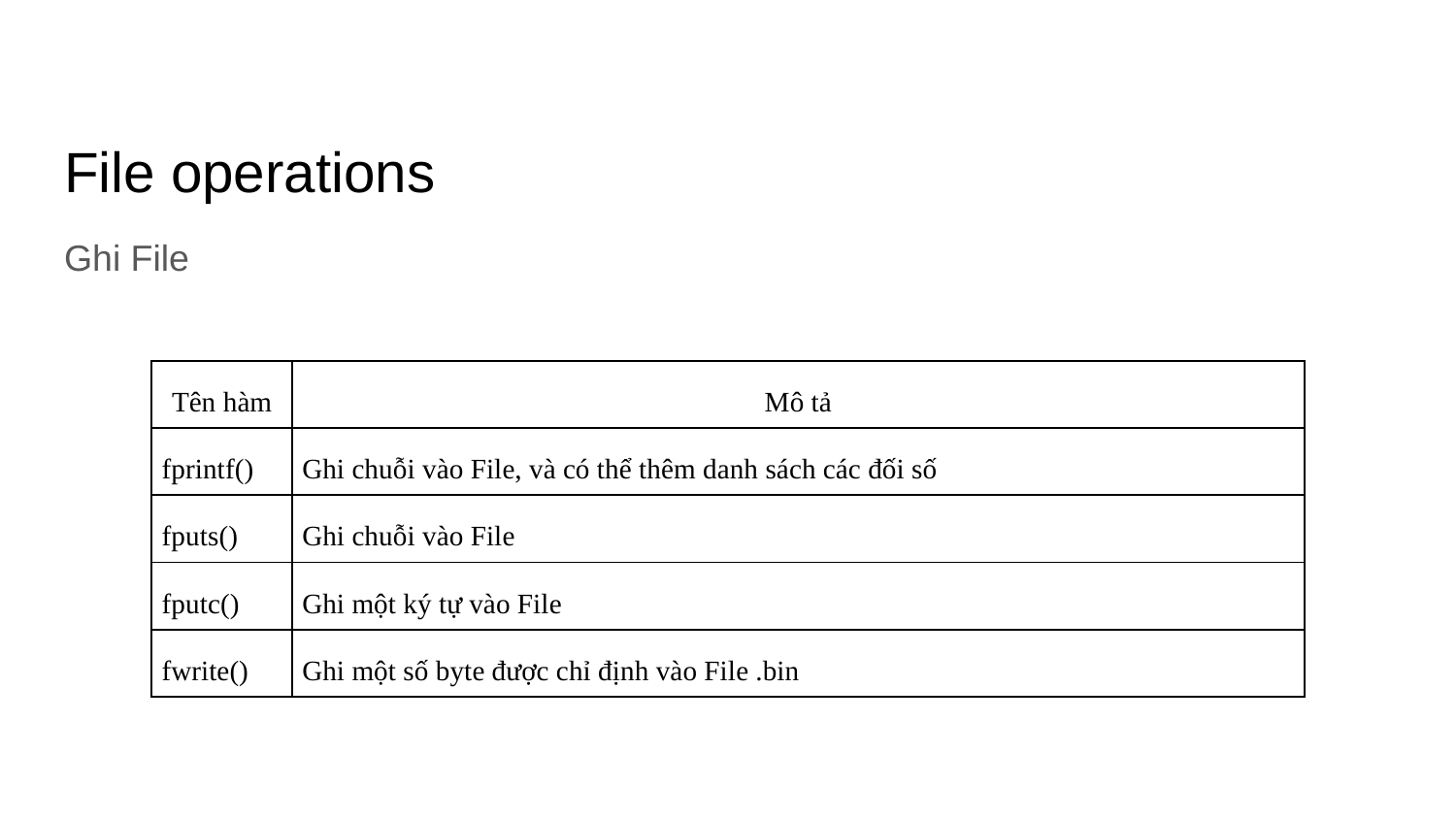

# File operations
Ghi File
| Tên hàm | Mô tả |
| --- | --- |
| fprintf() | Ghi chuỗi vào File, và có thể thêm danh sách các đối số |
| fputs() | Ghi chuỗi vào File |
| fputc() | Ghi một ký tự vào File |
| fwrite() | Ghi một số byte được chỉ định vào File .bin |